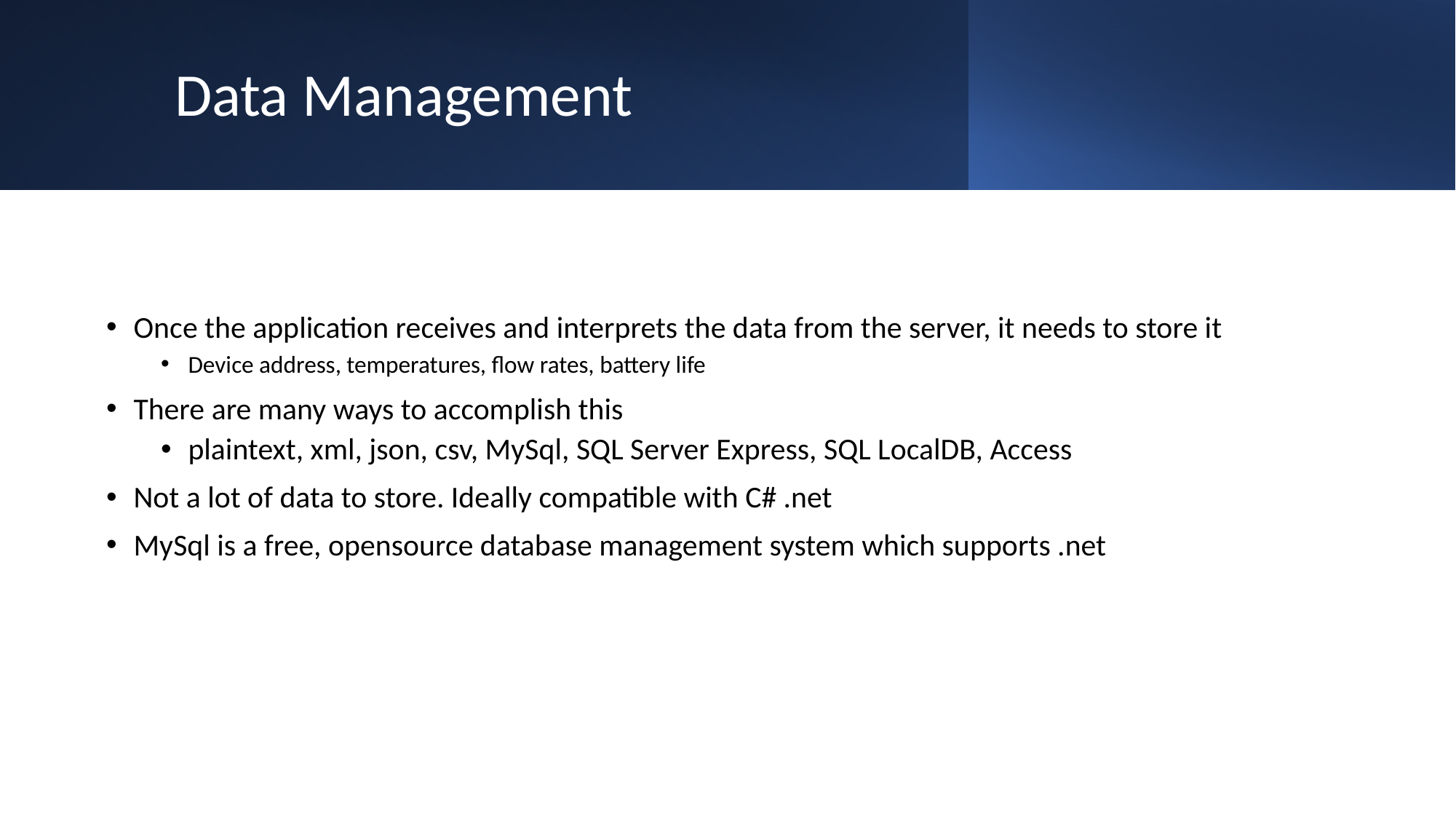

# Data Management

Once the application receives and interprets the data from the server, it needs to store it
Device address, temperatures, flow rates, battery life
There are many ways to accomplish this
plaintext, xml, json, csv, MySql, SQL Server Express, SQL LocalDB, Access
Not a lot of data to store. Ideally compatible with C# .net
MySql is a free, opensource database management system which supports .net